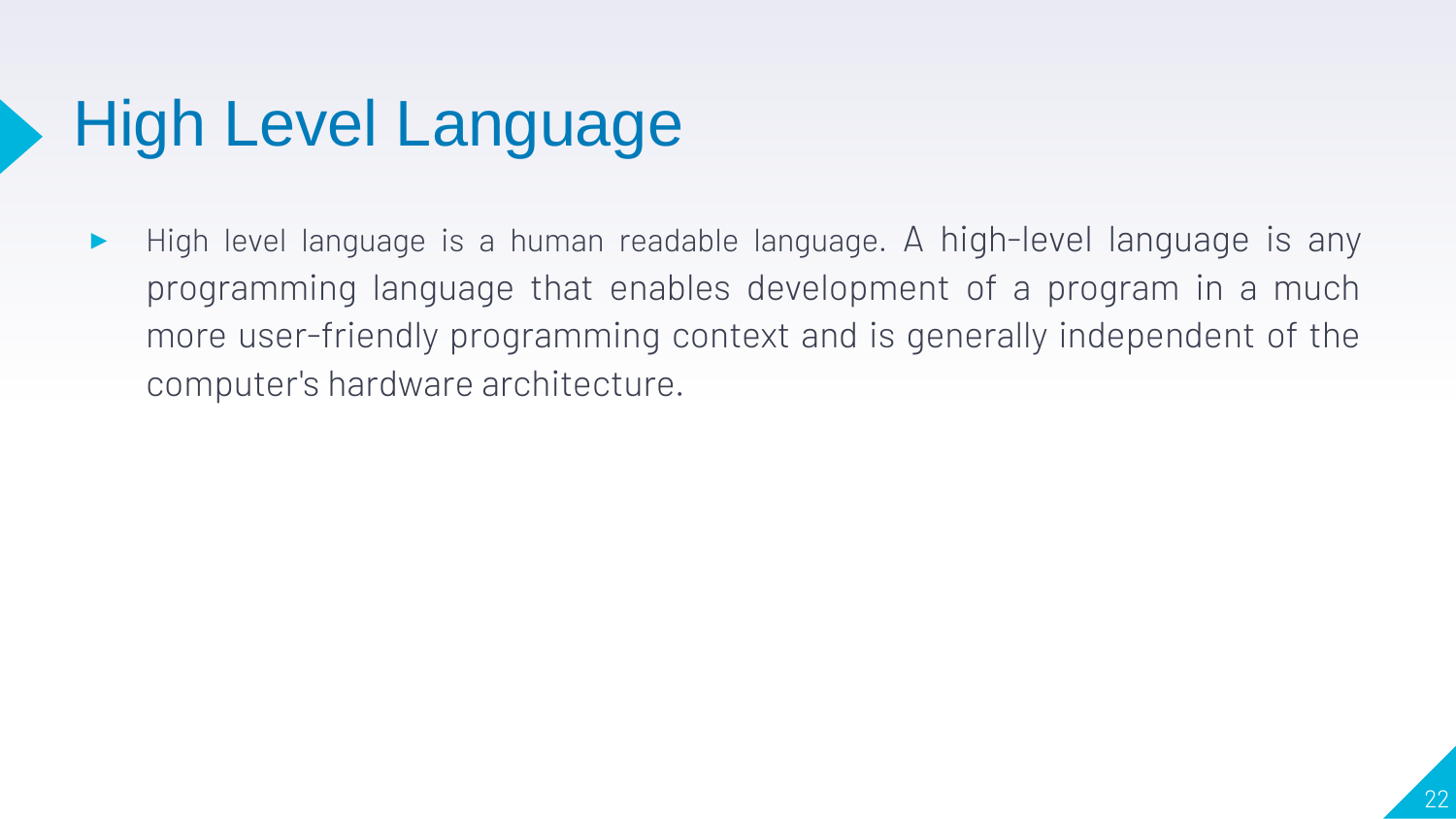

# High Level Language
High level language is a human readable language. A high-level language is any programming language that enables development of a program in a much more user-friendly programming context and is generally independent of the computer's hardware architecture.
22